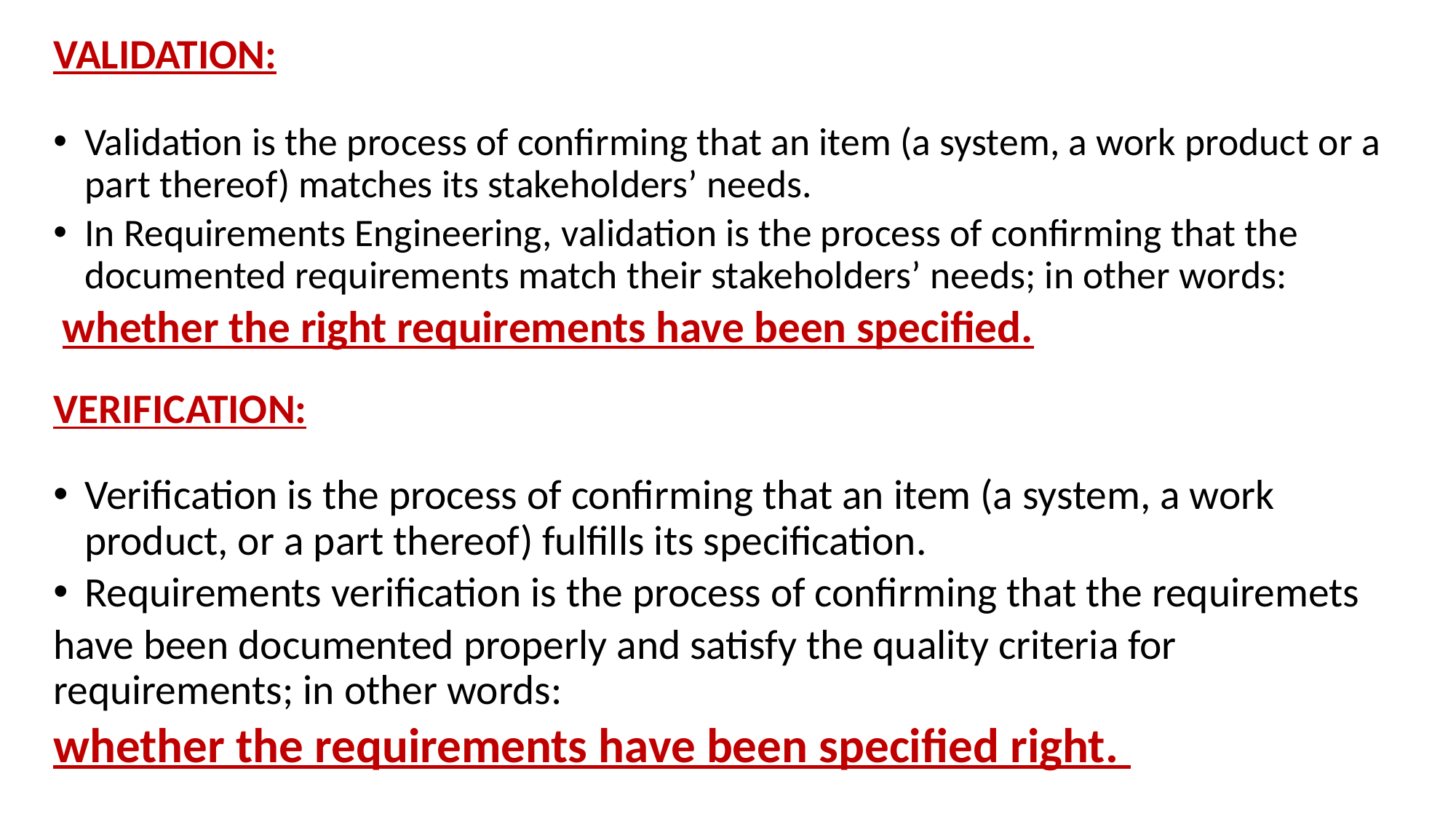

VALIDATION:

Validation is the process of confirming that an item (a system, a work product or a part thereof) matches its stakeholders’ needs.
In Requirements Engineering, validation is the process of confirming that the documented requirements match their stakeholders’ needs; in other words:
 whether the right requirements have been specified.

VERIFICATION:

Verification is the process of confirming that an item (a system, a work product, or a part thereof) fulfills its specification.
Requirements verification is the process of confirming that the requiremets
have been documented properly and satisfy the quality criteria for requirements; in other words:
whether the requirements have been specified right.